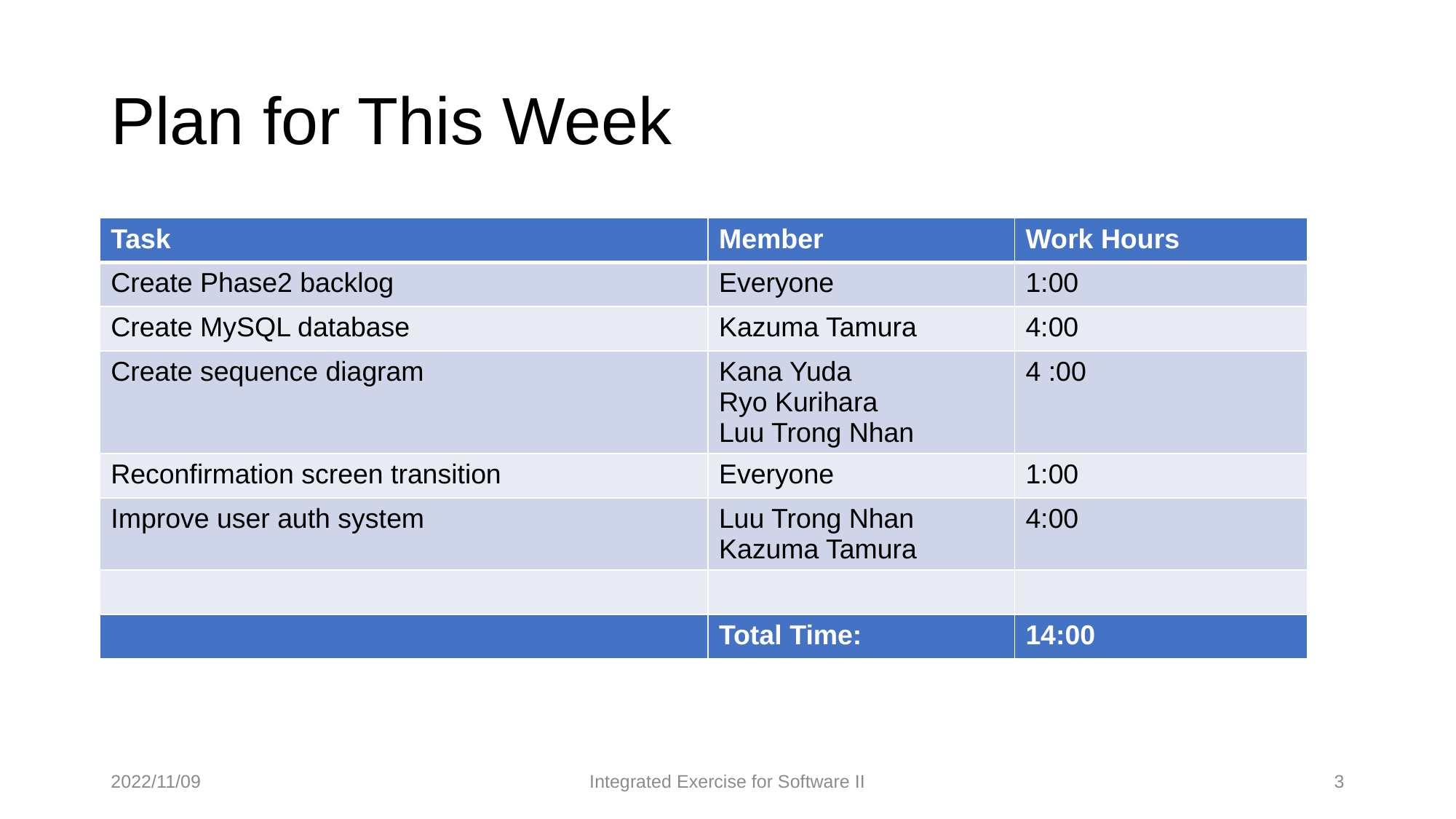

# Plan for This Week
| Task | Member | Work Hours |
| --- | --- | --- |
| Create Phase2 backlog | Everyone | 1:00 |
| Create MySQL database | Kazuma Tamura | 4:00 |
| Create sequence diagram | Kana Yuda Ryo Kurihara Luu Trong Nhan | 4 :00 |
| Reconfirmation screen transition | Everyone | 1:00 |
| Improve user auth system | Luu Trong Nhan Kazuma Tamura | 4:00 |
|  |  |  |
|  | Total Time: | 14:00 |
2022/11/09
Integrated Exercise for Software II
3